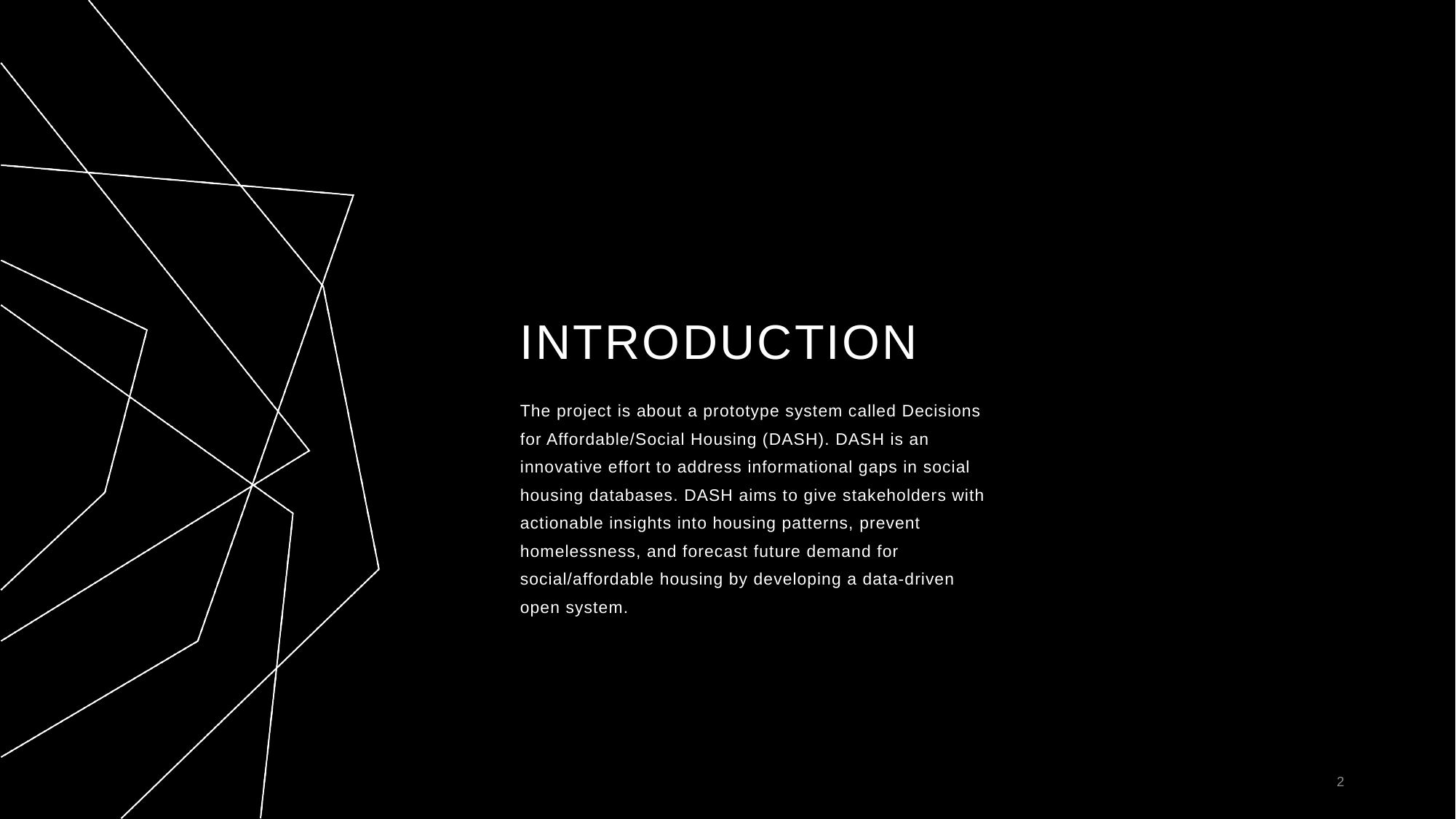

# Introduction
The project is about a prototype system called Decisions for Affordable/Social Housing (DASH). DASH is an innovative effort to address informational gaps in social housing databases. DASH aims to give stakeholders with actionable insights into housing patterns, prevent homelessness, and forecast future demand for social/affordable housing by developing a data-driven open system.
2